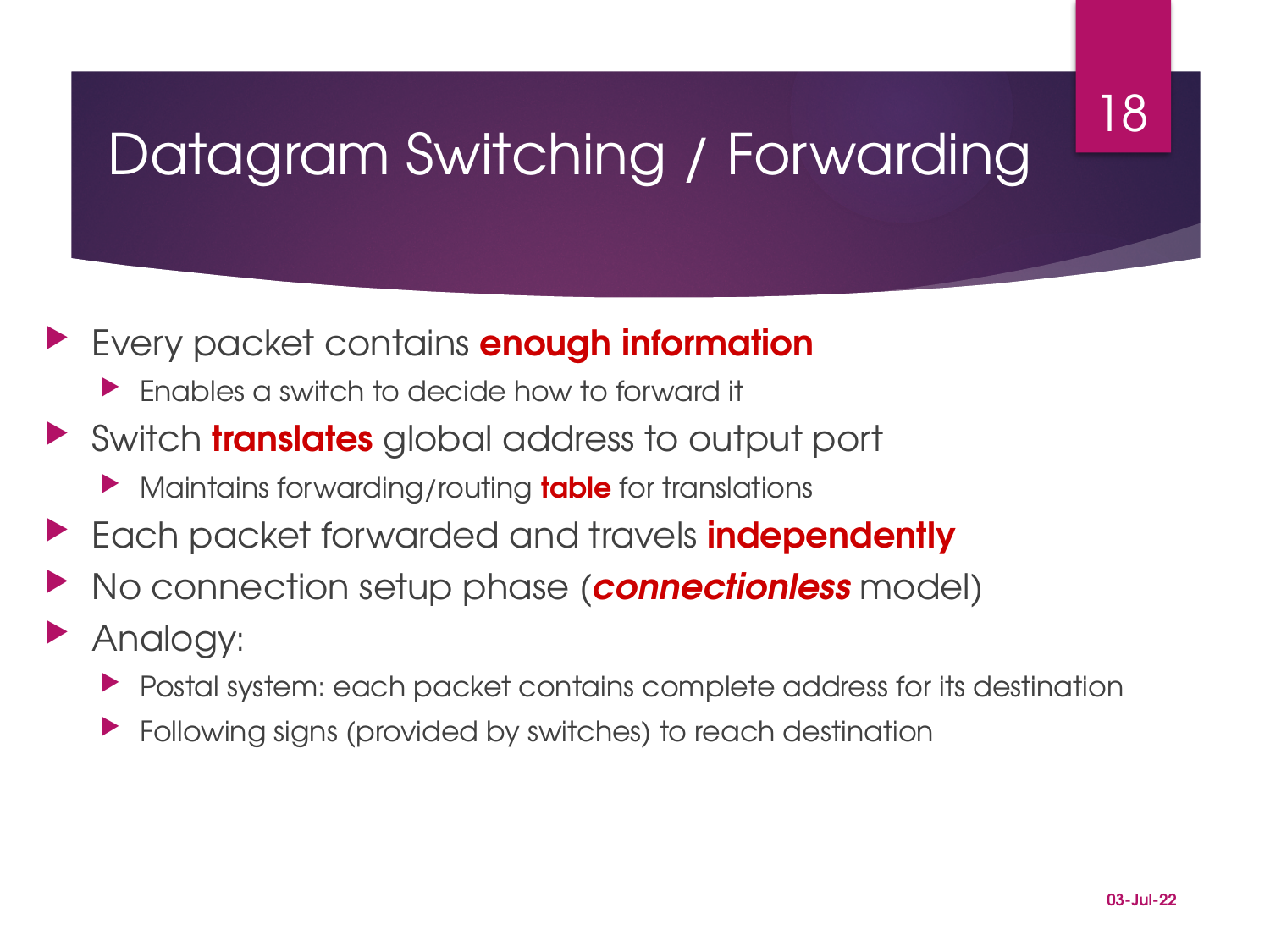

18
# Datagram Switching / Forwarding

Every packet contains enough information
Enables a switch to decide how to forward it
Switch translates global address to output port
Maintains forwarding/routing table for translations
Each packet forwarded and travels independently
No connection setup phase (connectionless model)
Analogy:
Postal system: each packet contains complete address for its destination
Following signs (provided by switches) to reach destination
03-Jul-22